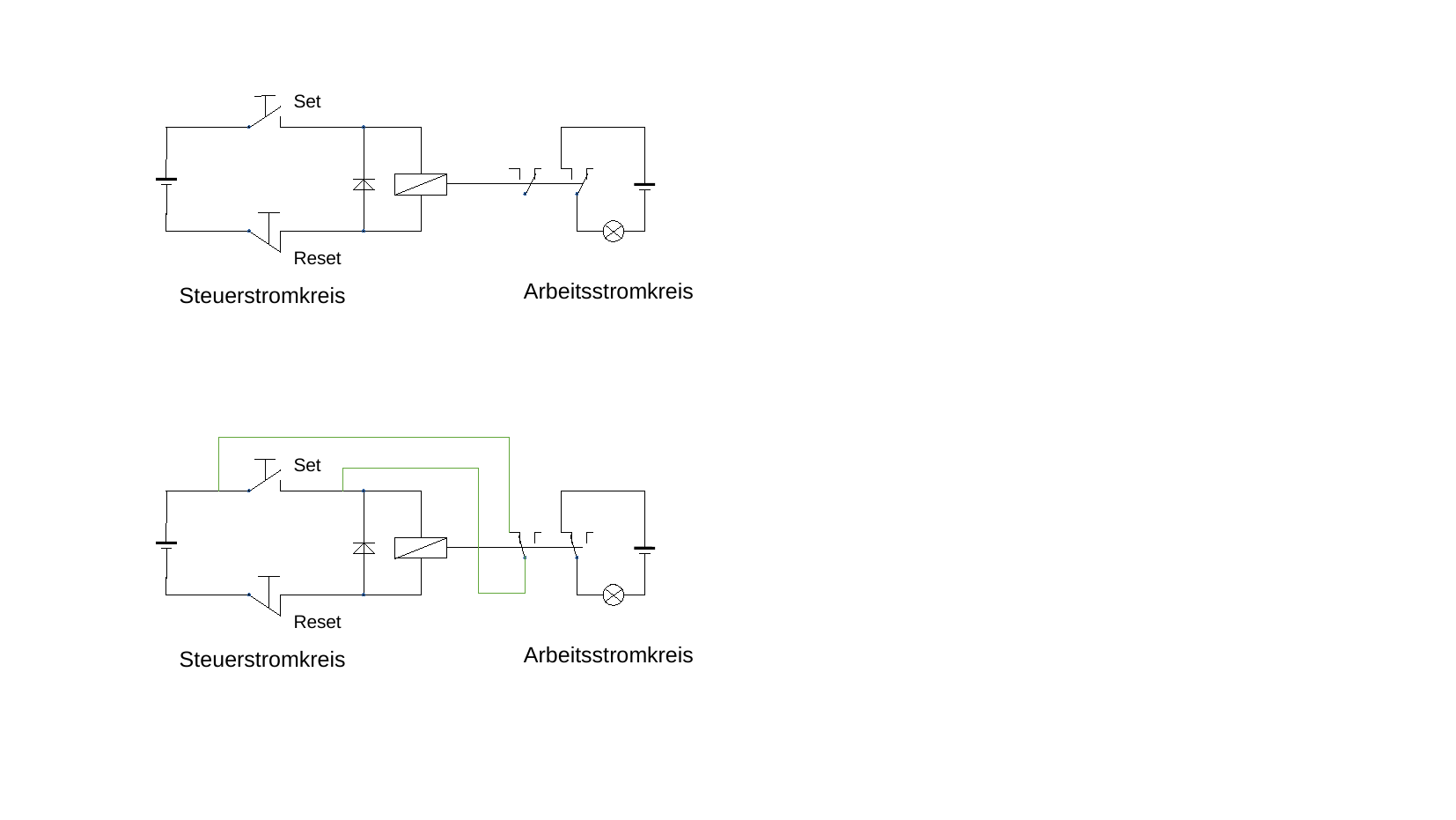

Set

Reset
Arbeitsstromkreis
Steuerstromkreis

Set

Reset
Arbeitsstromkreis
Steuerstromkreis